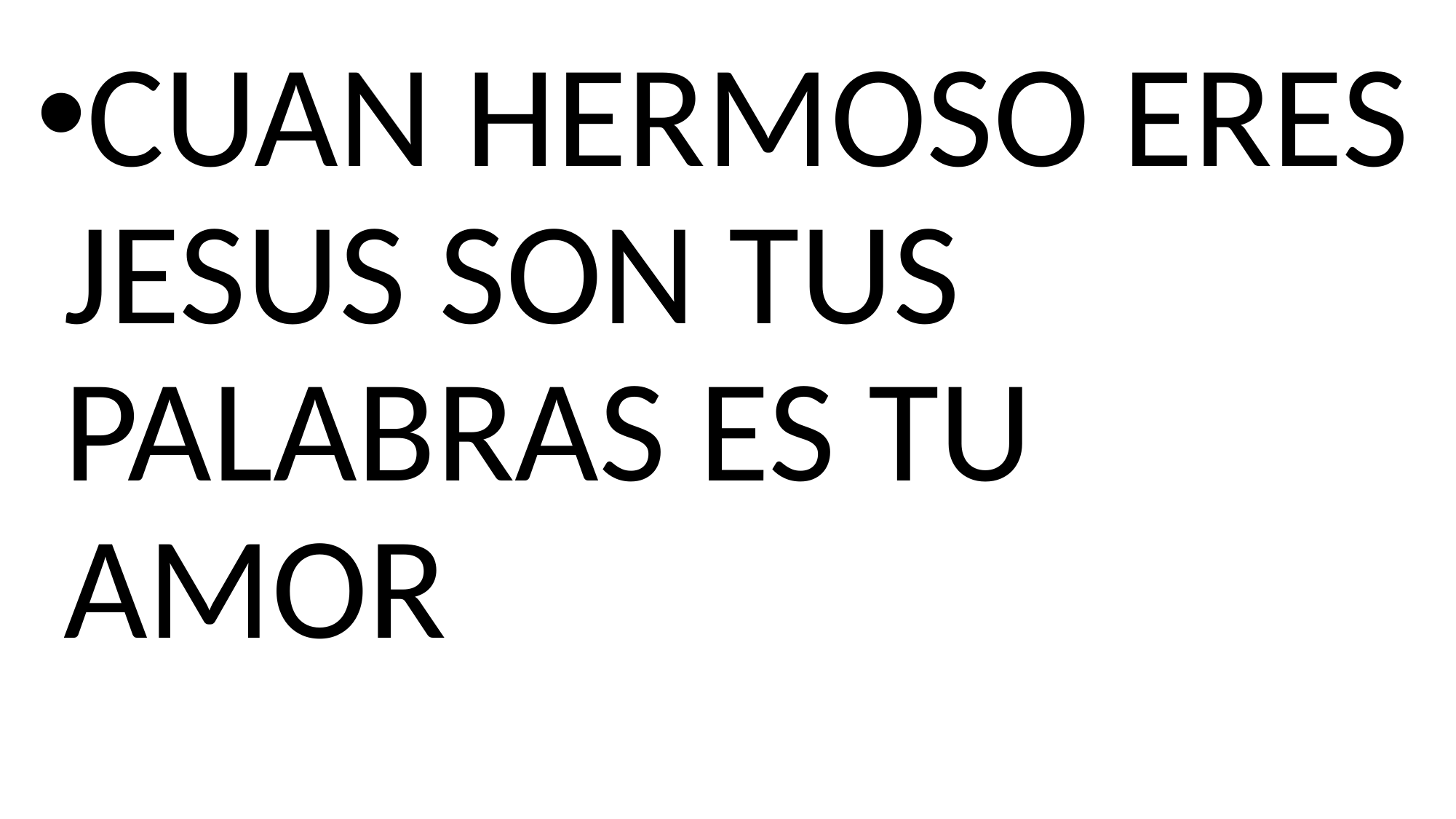

CUAN HERMOSO ERES JESUS SON TUS PALABRAS ES TU AMOR